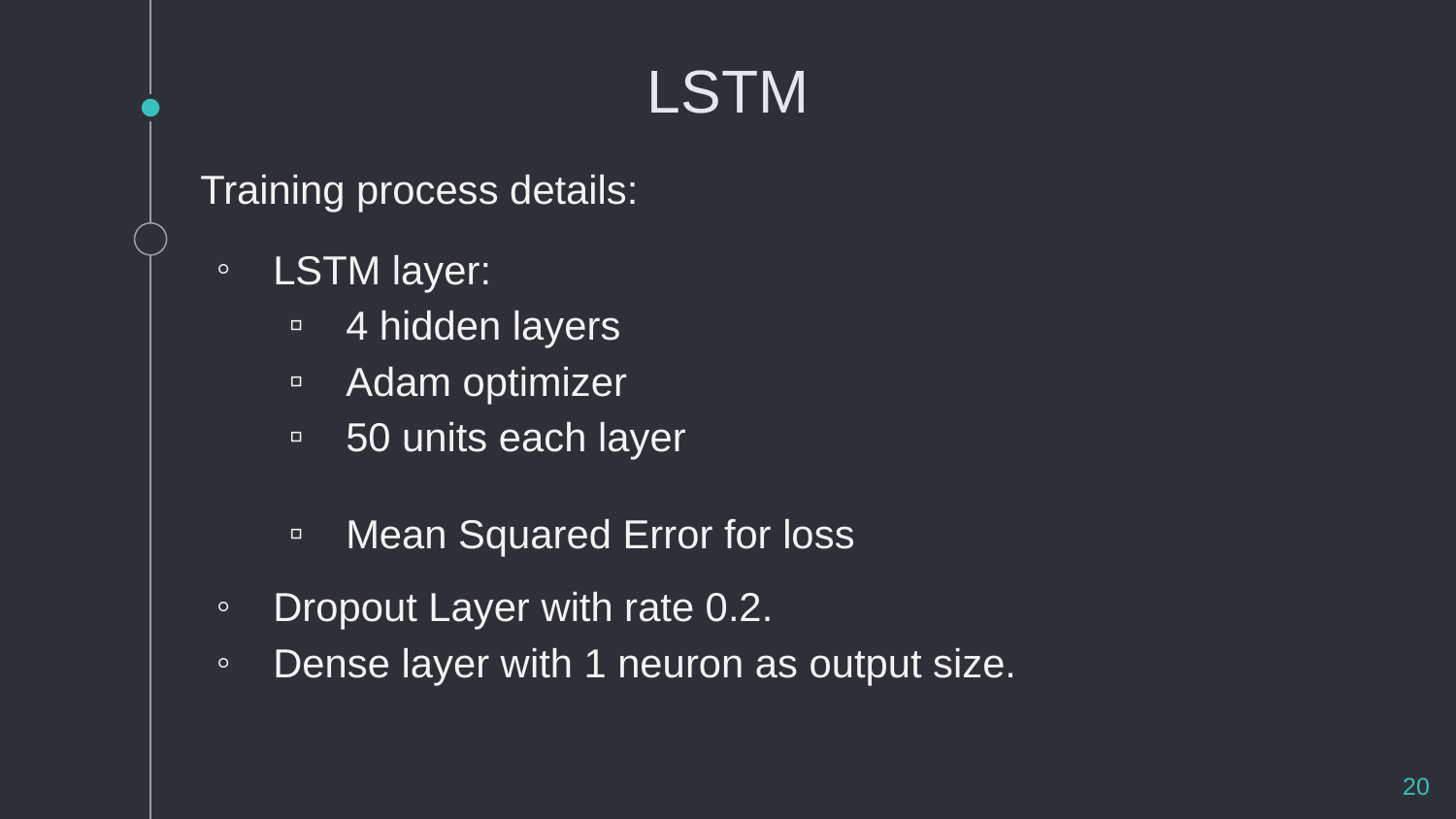

# LSTM
Training process details:
LSTM layer:
4 hidden layers
Adam optimizer
50 units each layer
Mean Squared Error for loss
Dropout Layer with rate 0.2.
Dense layer with 1 neuron as output size.
20